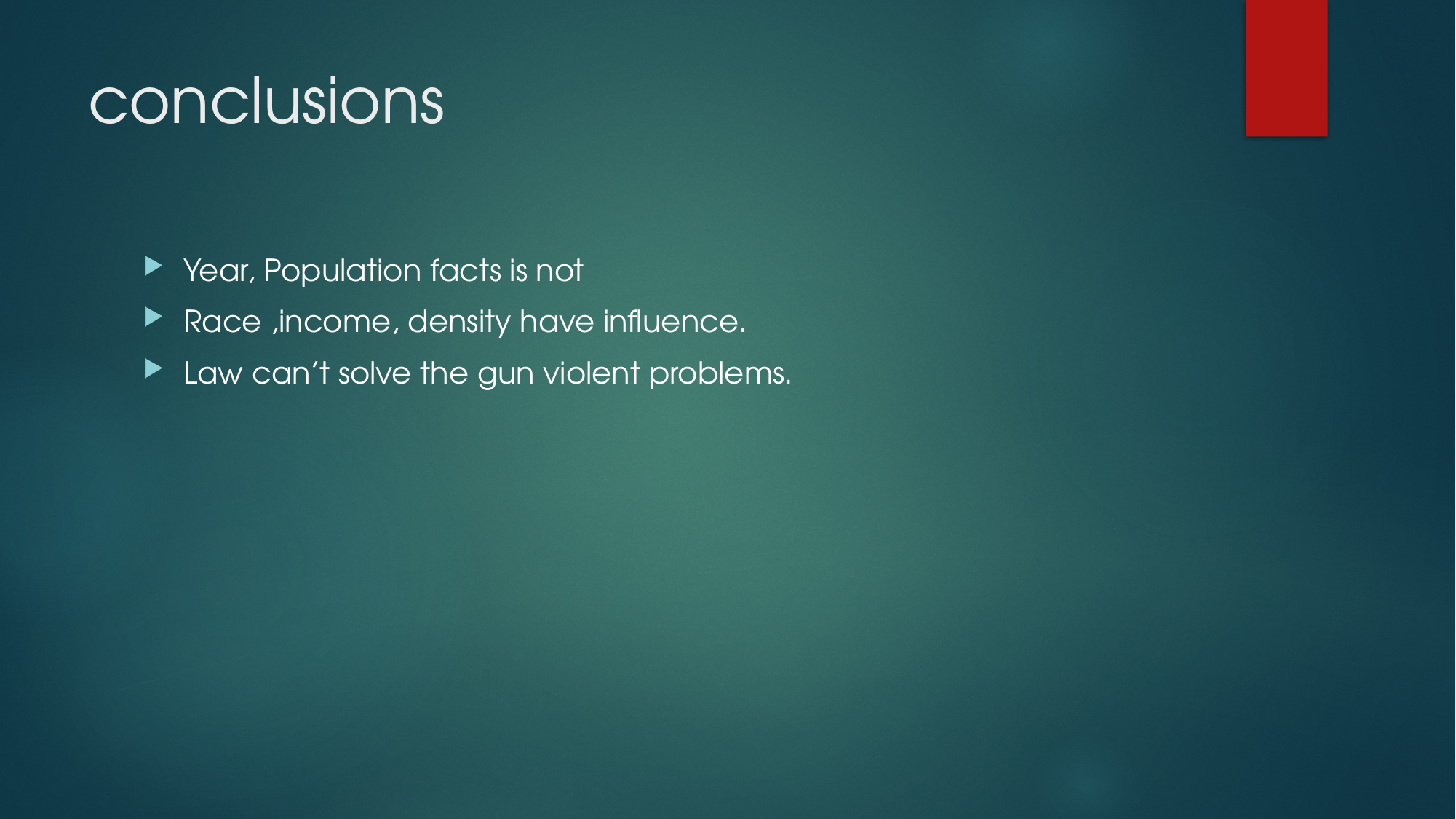

# conclusions
Year, Population facts is not
Race ,income, density have influence.
Law can’t solve the gun violent problems.